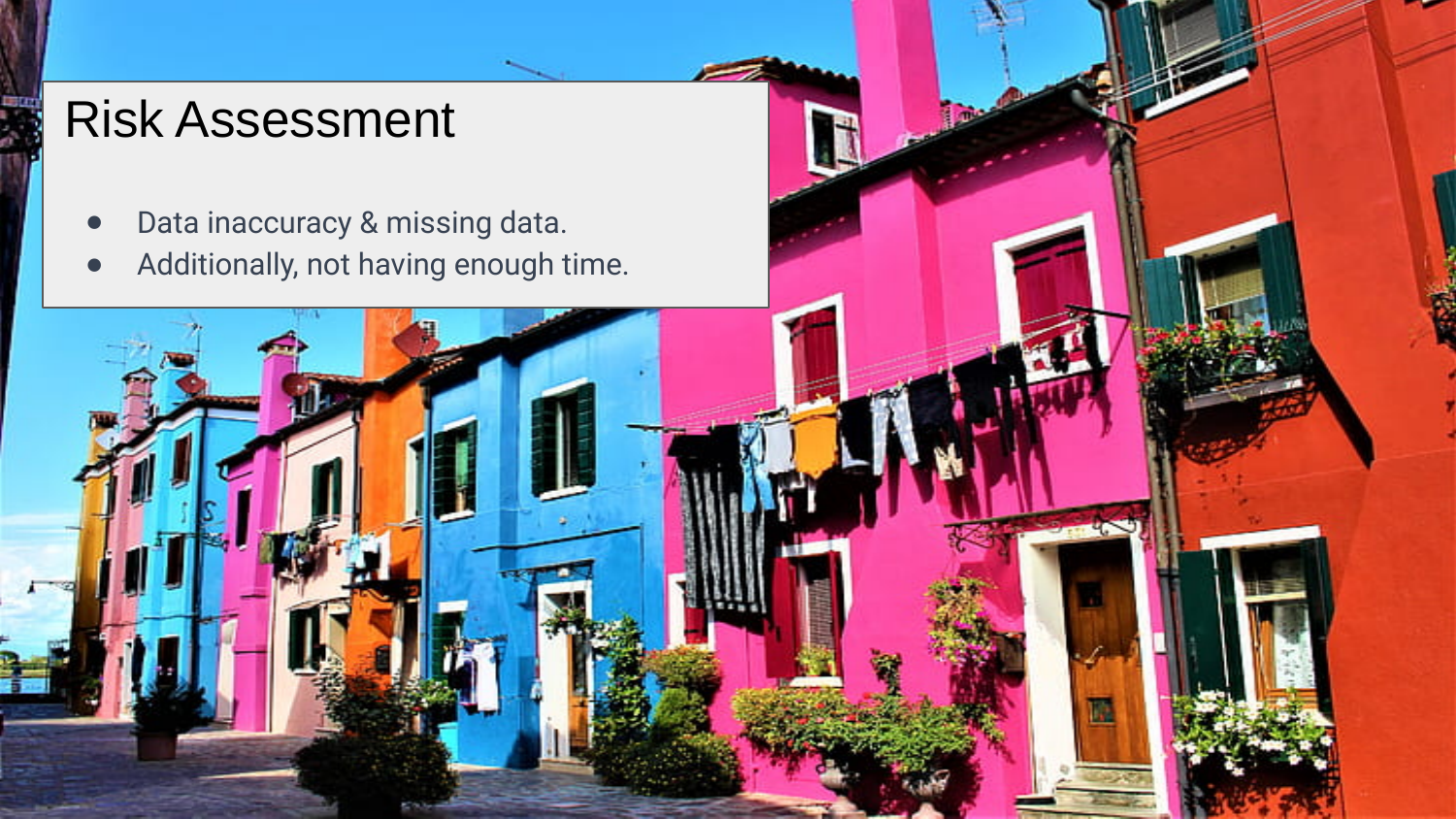

# Risk Assessment

Data inaccuracy & missing data.
Additionally, not having enough time.